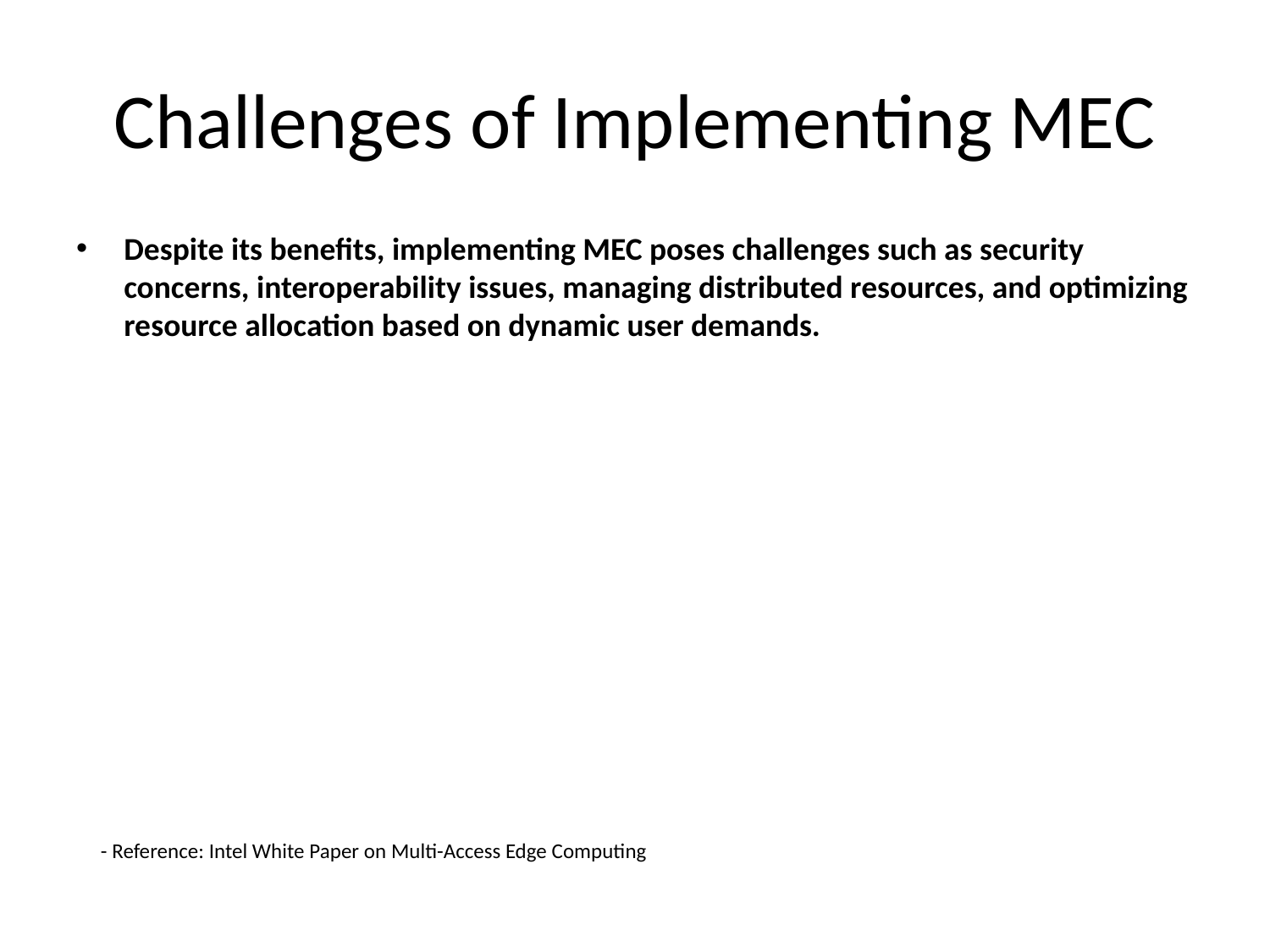

# Challenges of Implementing MEC
Despite its benefits, implementing MEC poses challenges such as security concerns, interoperability issues, managing distributed resources, and optimizing resource allocation based on dynamic user demands.

- Reference: Intel White Paper on Multi-Access Edge Computing